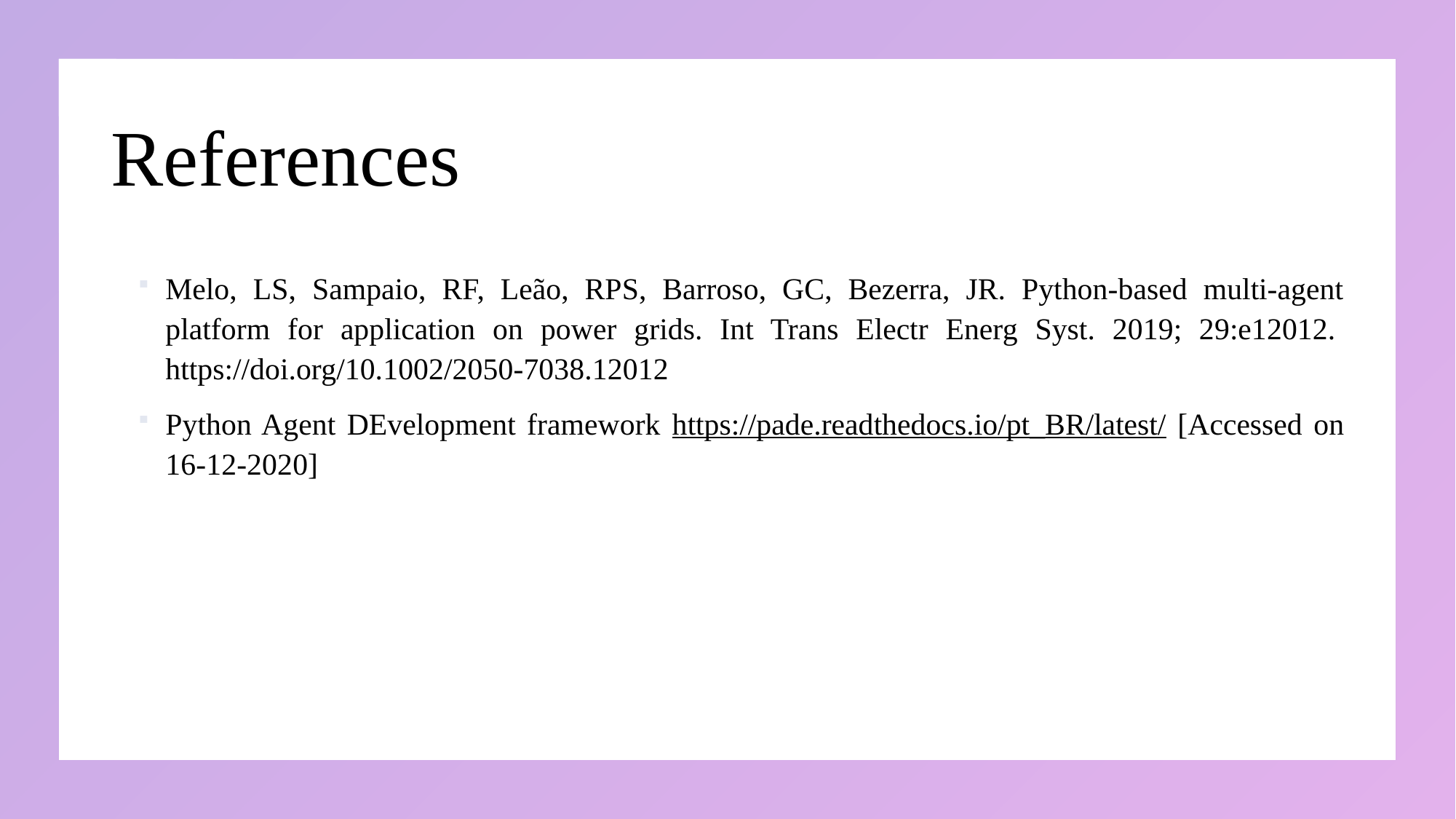

# References
Melo, LS, Sampaio, RF, Leão, RPS, Barroso, GC, Bezerra, JR. Python‐based multi‐agent platform for application on power grids. Int Trans Electr Energ Syst. 2019; 29:e12012. https://doi.org/10.1002/2050‐7038.12012
Python Agent DEvelopment framework https://pade.readthedocs.io/pt_BR/latest/ [Accessed on 16-12-2020]